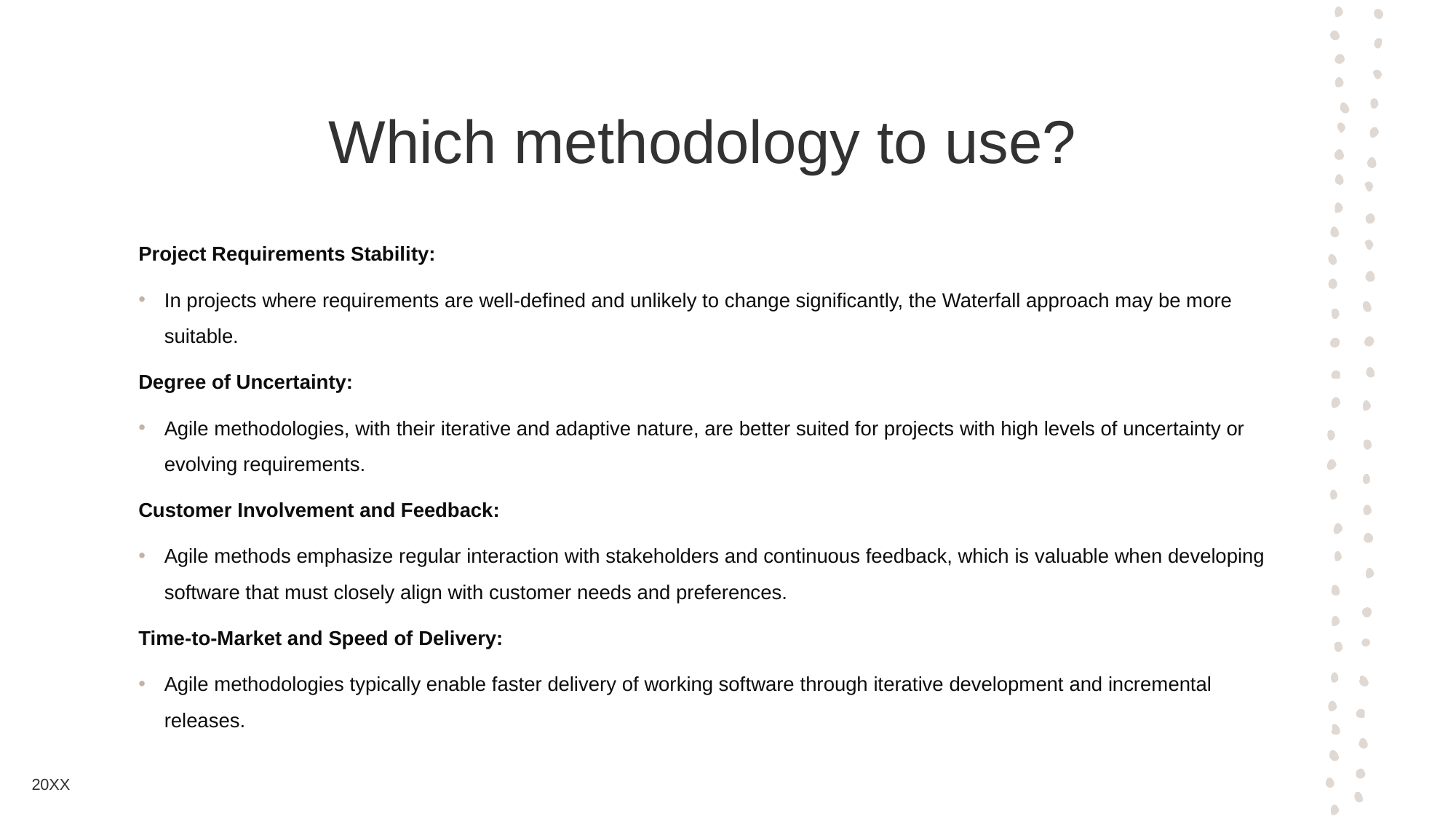

# Which methodology to use?
Project Requirements Stability:
In projects where requirements are well-defined and unlikely to change significantly, the Waterfall approach may be more suitable.
Degree of Uncertainty:
Agile methodologies, with their iterative and adaptive nature, are better suited for projects with high levels of uncertainty or evolving requirements.
Customer Involvement and Feedback:
Agile methods emphasize regular interaction with stakeholders and continuous feedback, which is valuable when developing software that must closely align with customer needs and preferences.
Time-to-Market and Speed of Delivery:
Agile methodologies typically enable faster delivery of working software through iterative development and incremental releases.

20XX